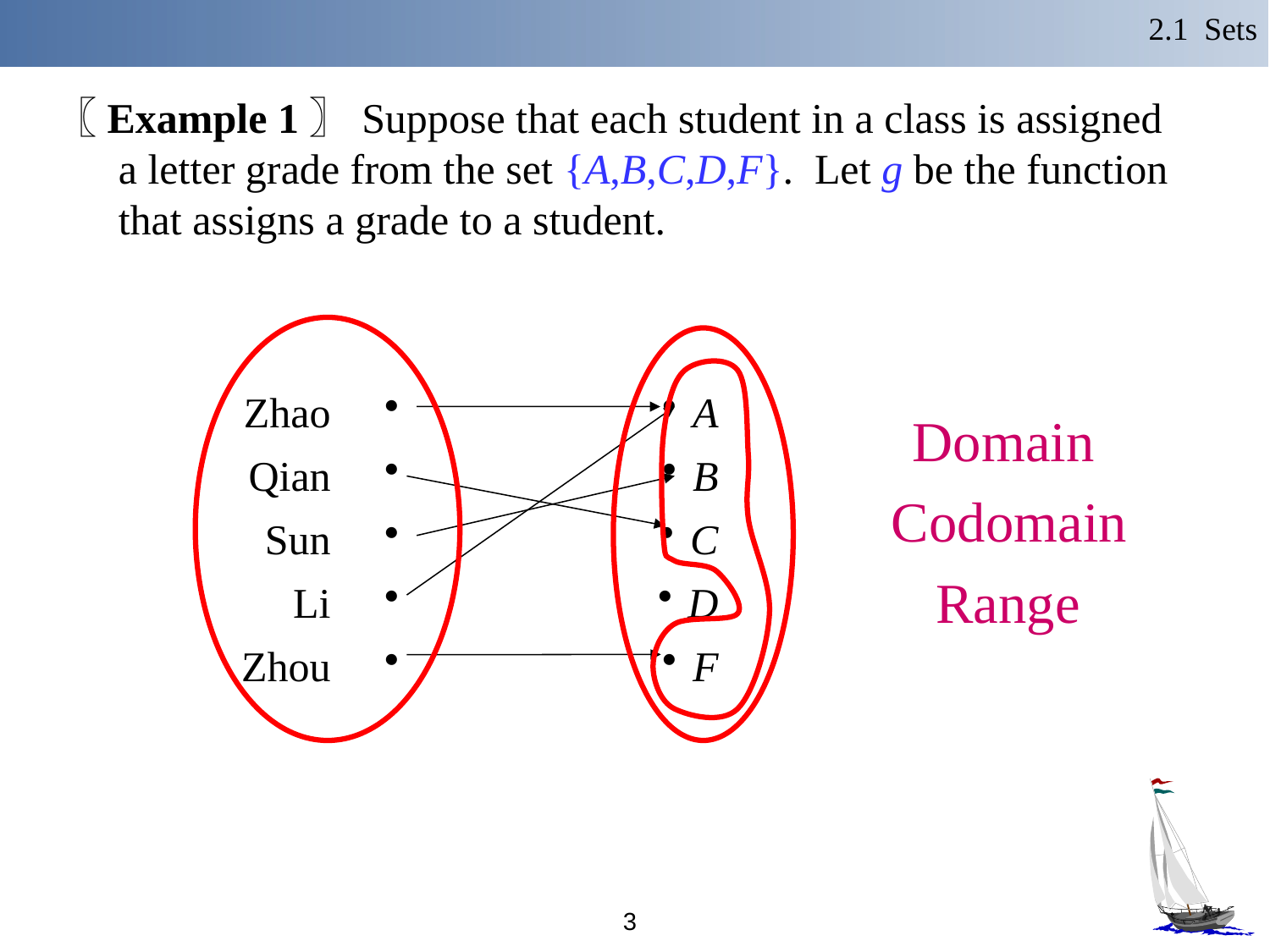

2.1  Sets
〖Example 1〗Suppose that each student in a class is assigned a letter grade from the set {A,B,C,D,F}.  Let g be the function that assigns a grade to a student.

Zhao
Qian
Sun
Li
Zhou

A
B
C
D
F
Domain

Codomain
Range

3